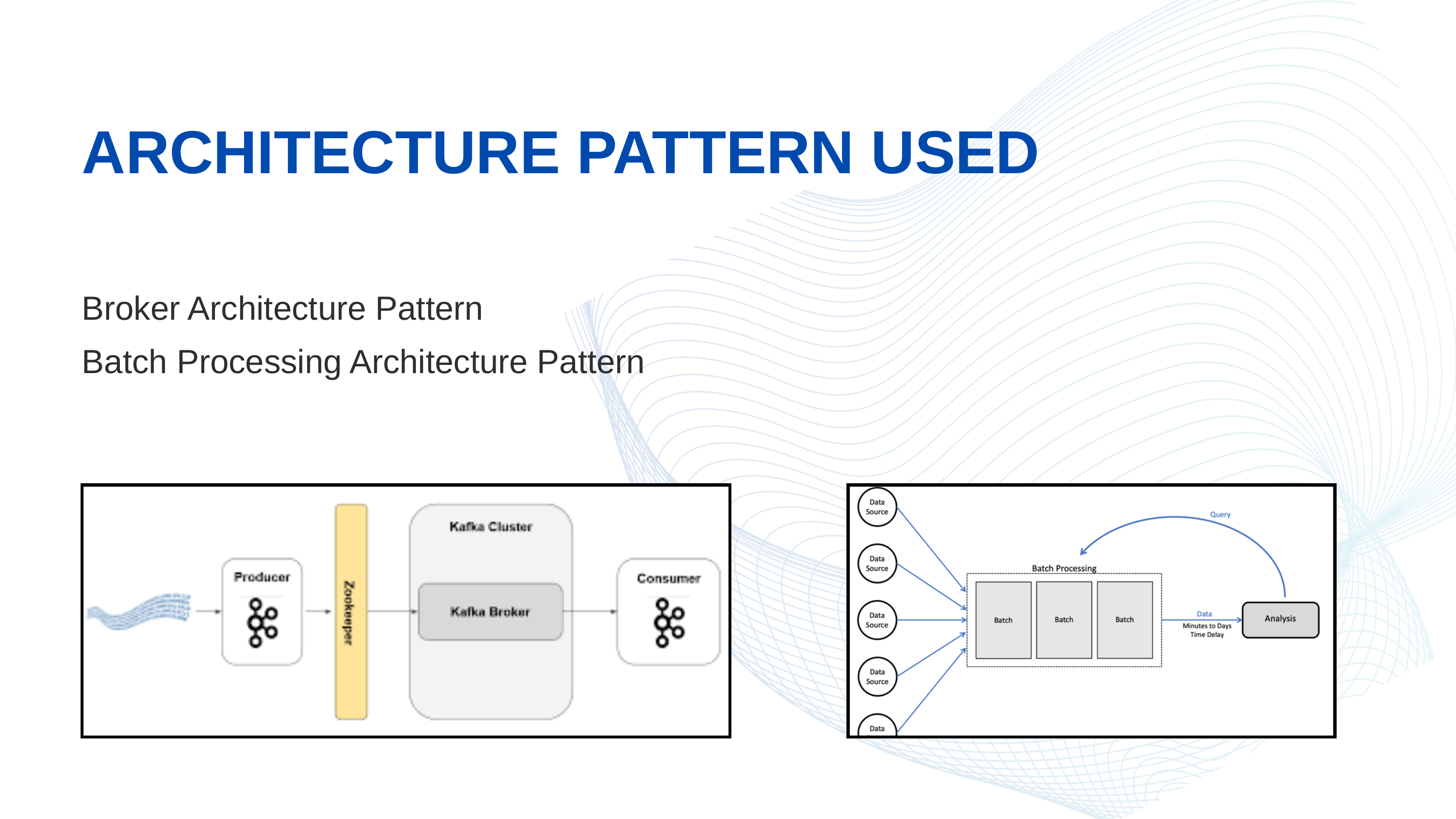

ARCHITECTURE PATTERN USED
Broker Architecture Pattern
Batch Processing Architecture Pattern